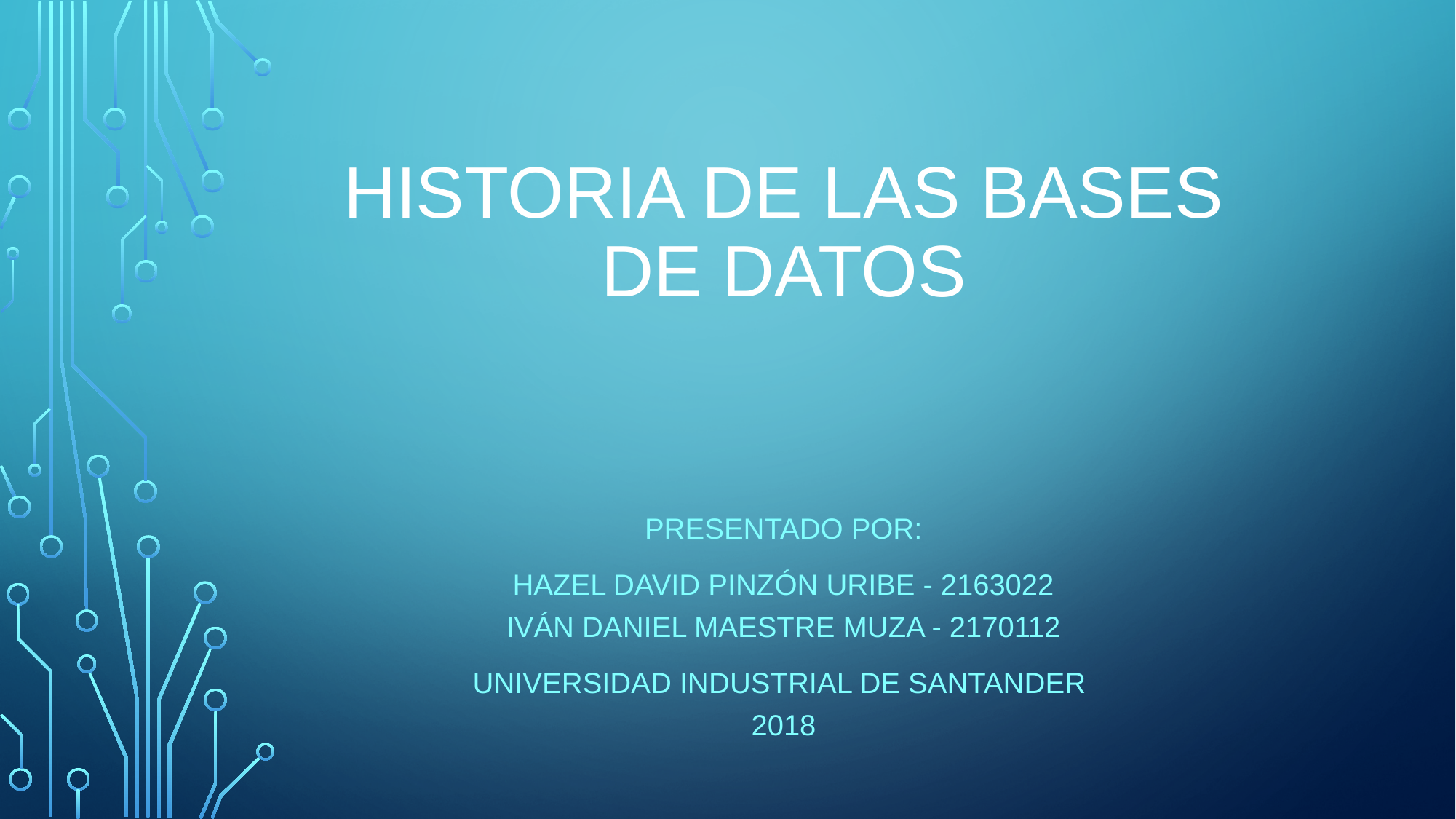

# Historia de las bases de datos
Presentado por:
Hazel David Pinzón Uribe - 2163022
Iván DANIEL Maestre MUZA - 2170112
Universidad Industrial De Santander
2018